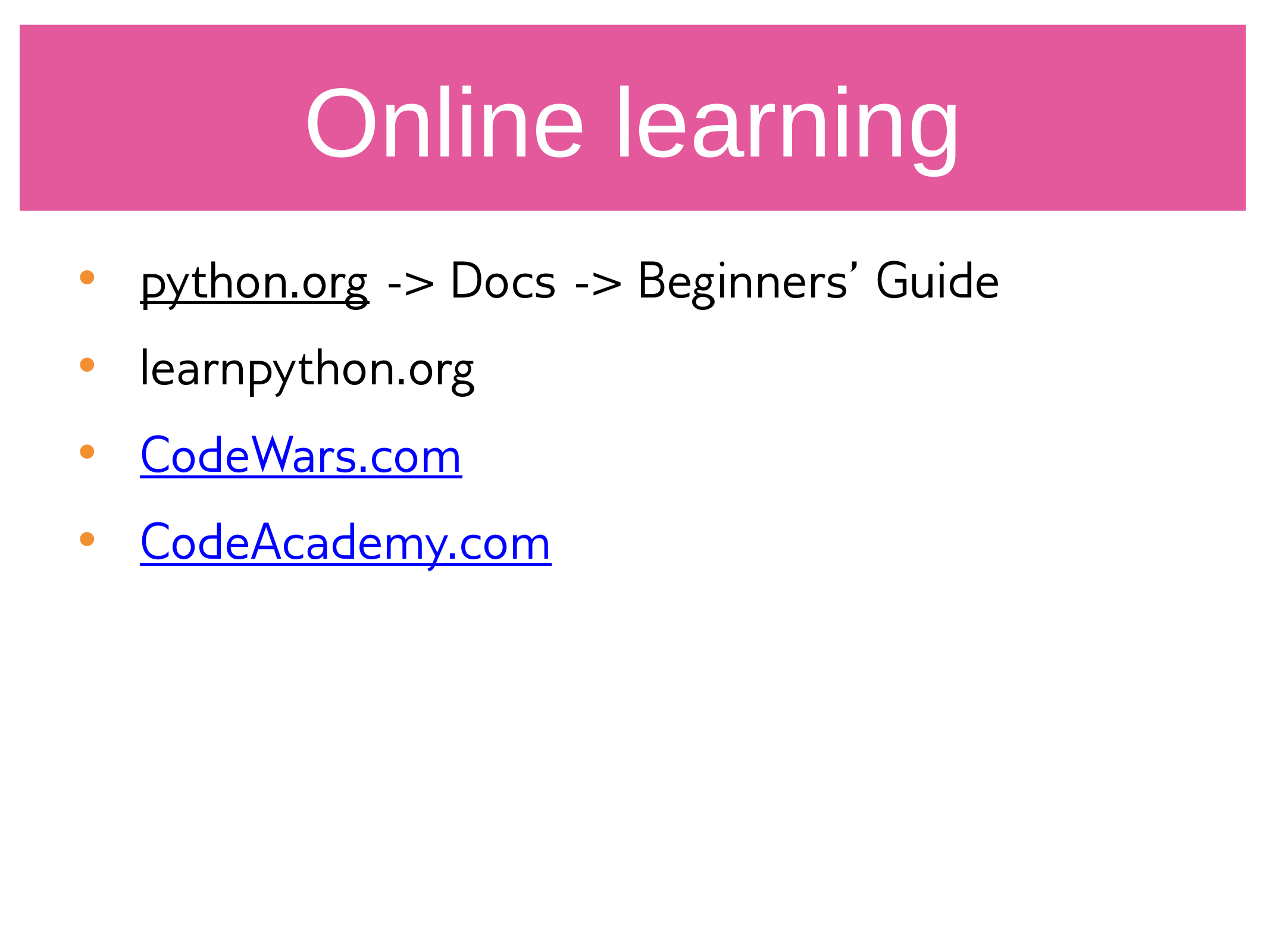

Online learning
python.org -> Docs -> Beginners’ Guide
learnpython.org
CodeWars.com
CodeAcademy.com